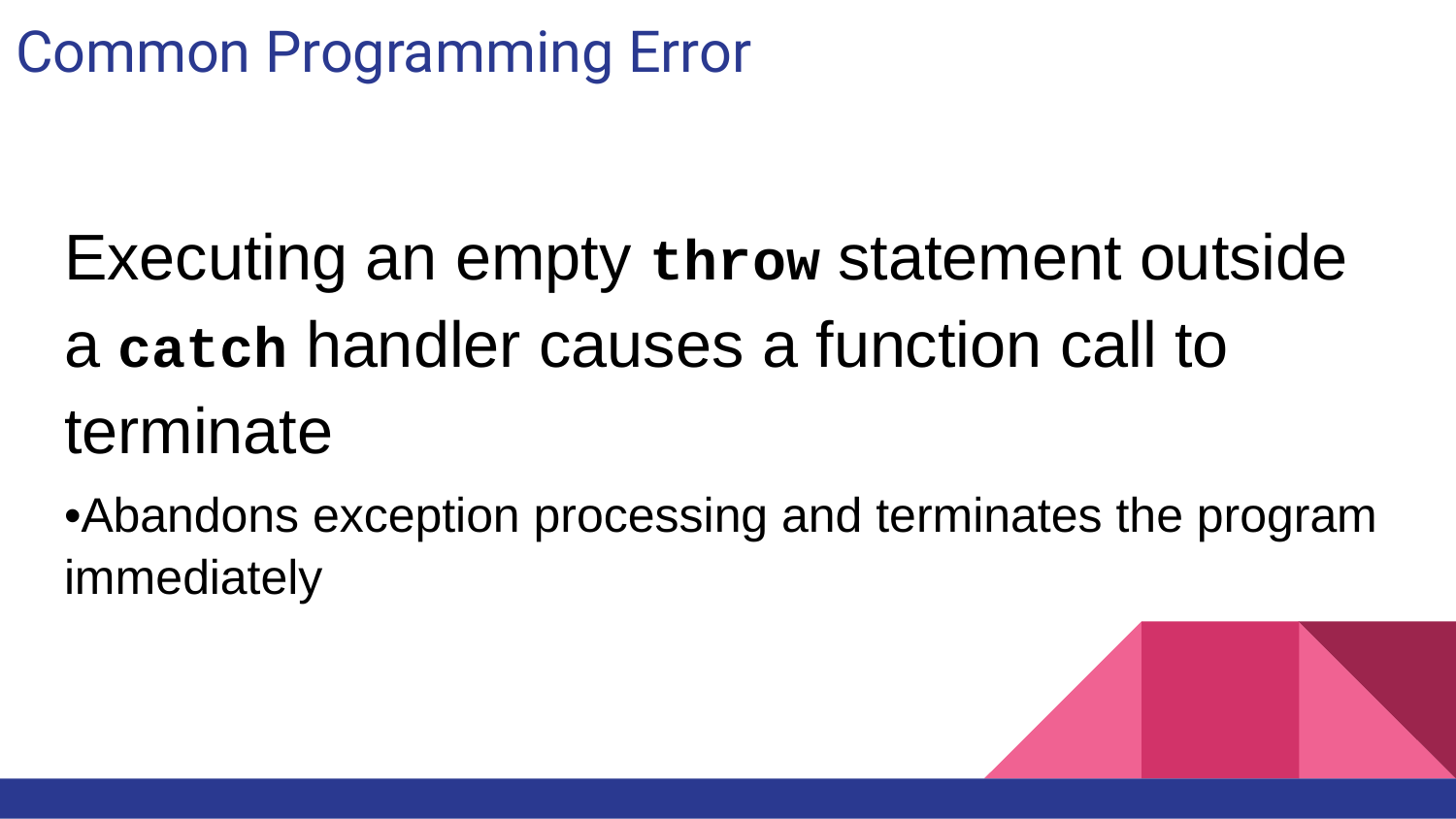

# Common Programming Error
Executing an empty throw statement outside a catch handler causes a function call to terminate
•Abandons exception processing and terminates the program immediately